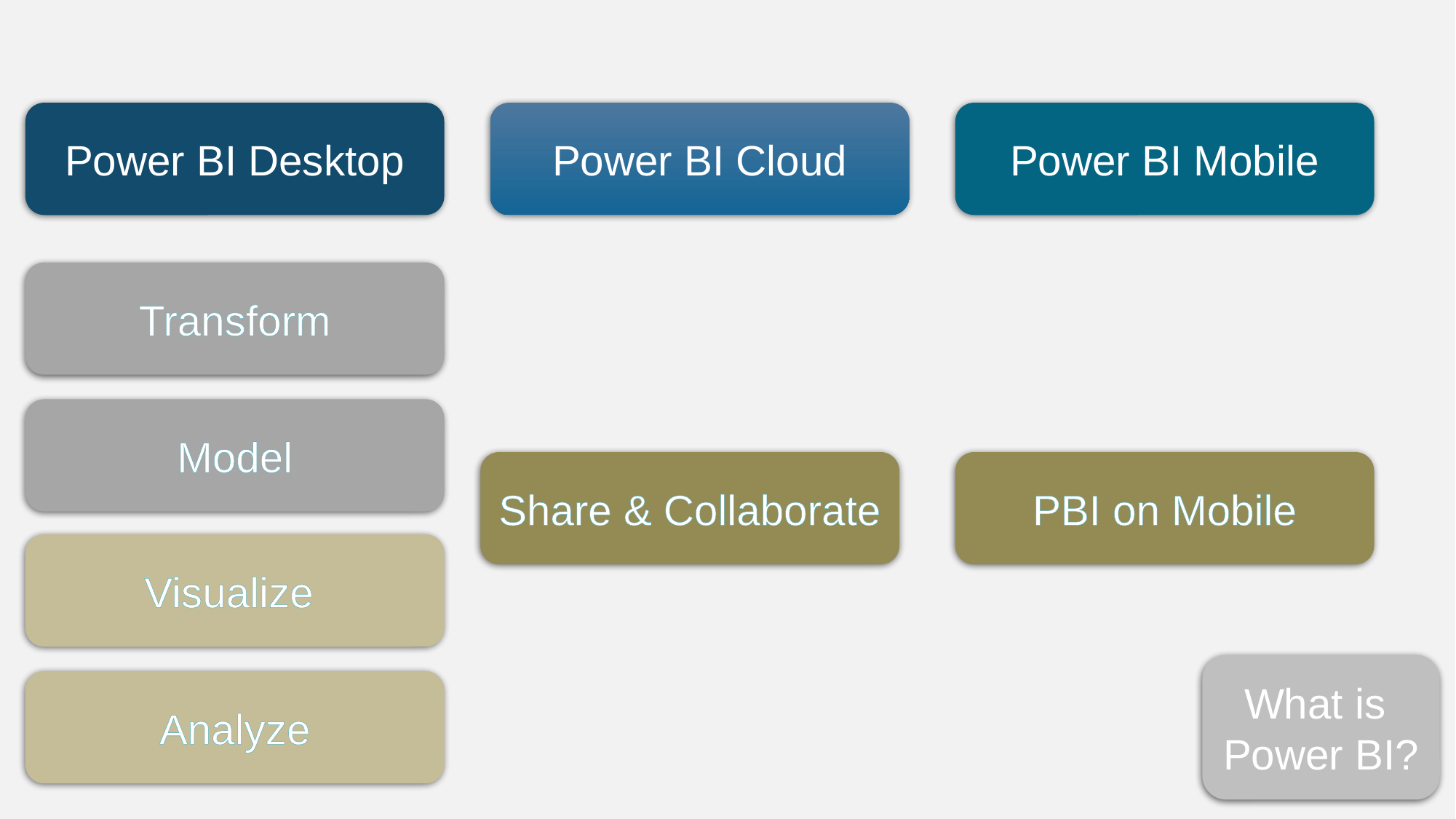

Power BI Cloud
Power BI Mobile
Power BI Desktop
Transform
Model
PBI on Mobile
Share & Collaborate
Visualize
What is
Power BI?
Analyze